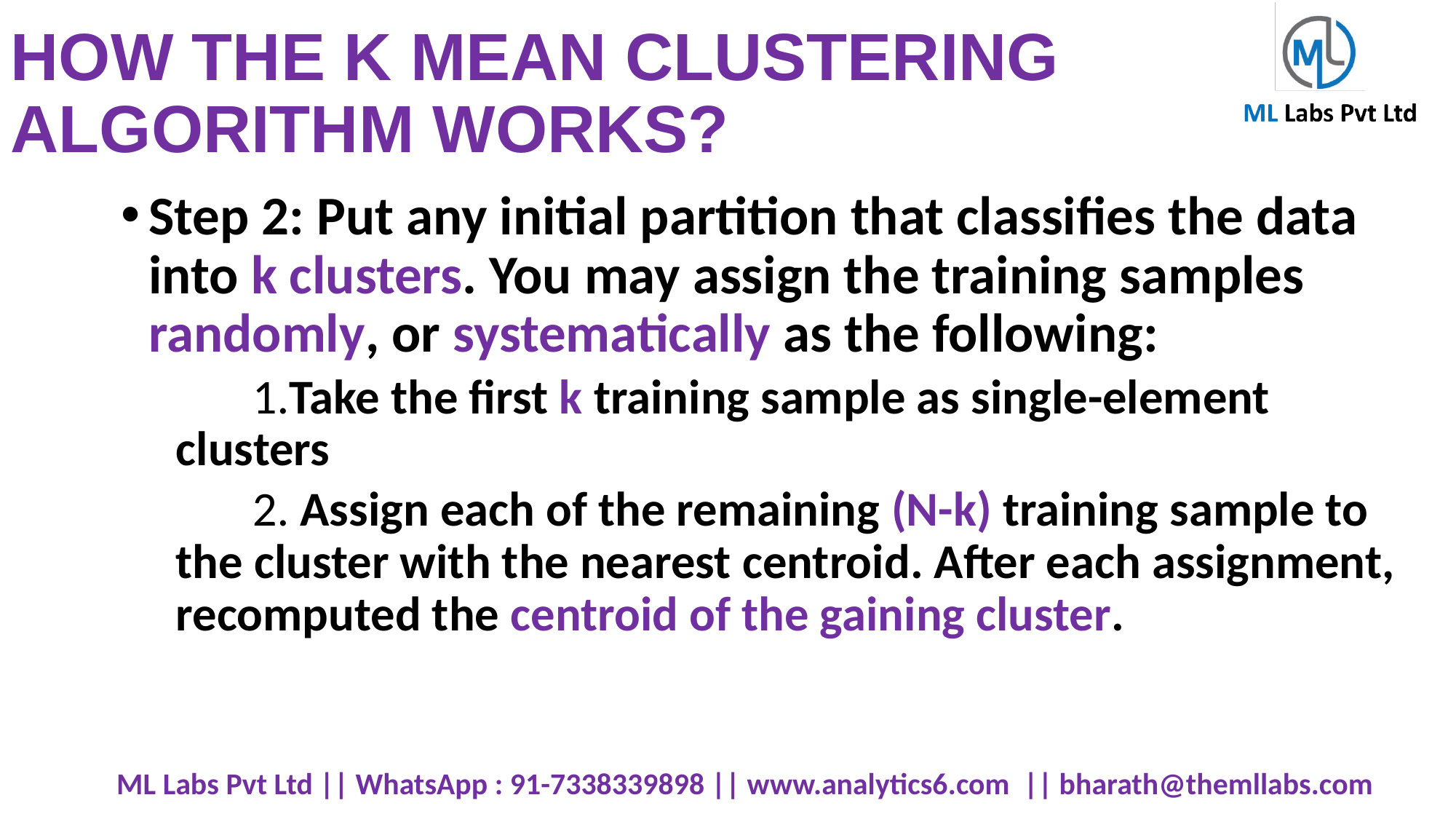

# HOW THE K MEAN CLUSTERING ALGORITHM WORKS?
Step 2: Put any initial partition that classifies the data into k clusters. You may assign the training samples randomly, or systematically as the following:
       1.Take the first k training sample as single-element clusters
       2. Assign each of the remaining (N-k) training sample to the cluster with the nearest centroid. After each assignment, recomputed the centroid of the gaining cluster.